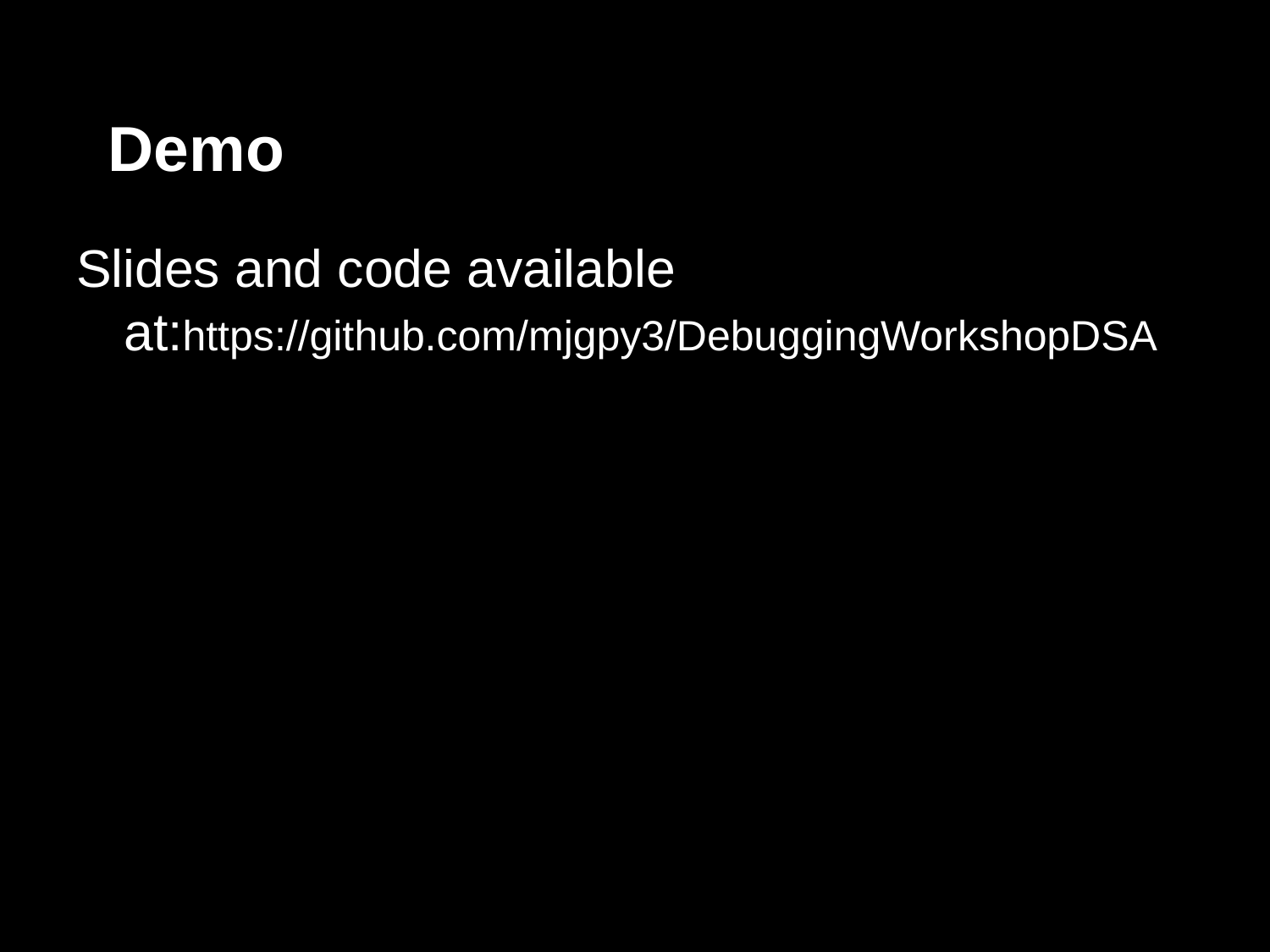

# Demo
Slides and code available at:https://github.com/mjgpy3/DebuggingWorkshopDSA